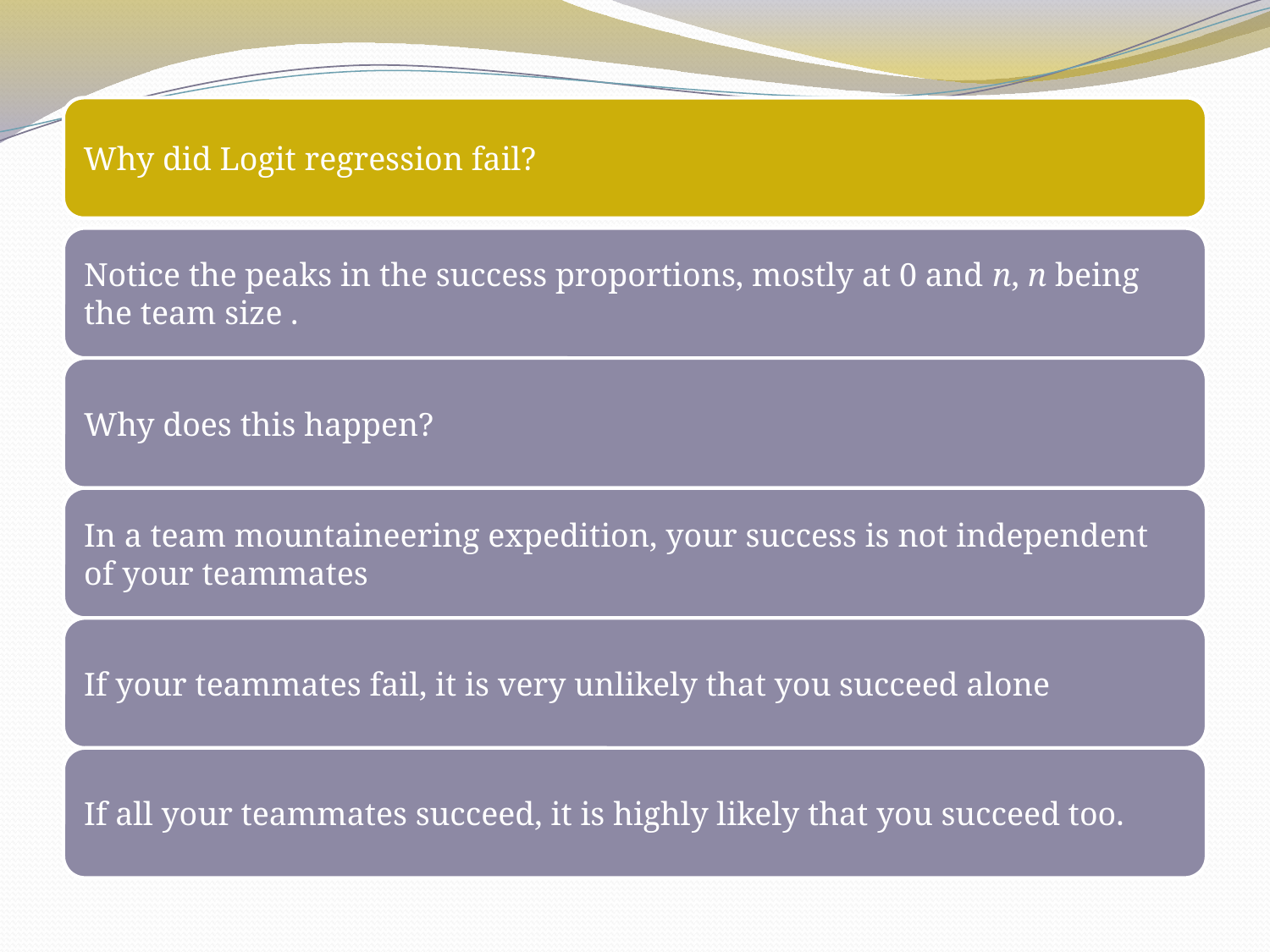

Why did Logit regression fail?
Notice the peaks in the success proportions, mostly at 0 and n, n being the team size .
Why does this happen?
In a team mountaineering expedition, your success is not independent of your teammates
If your teammates fail, it is very unlikely that you succeed alone
If all your teammates succeed, it is highly likely that you succeed too.